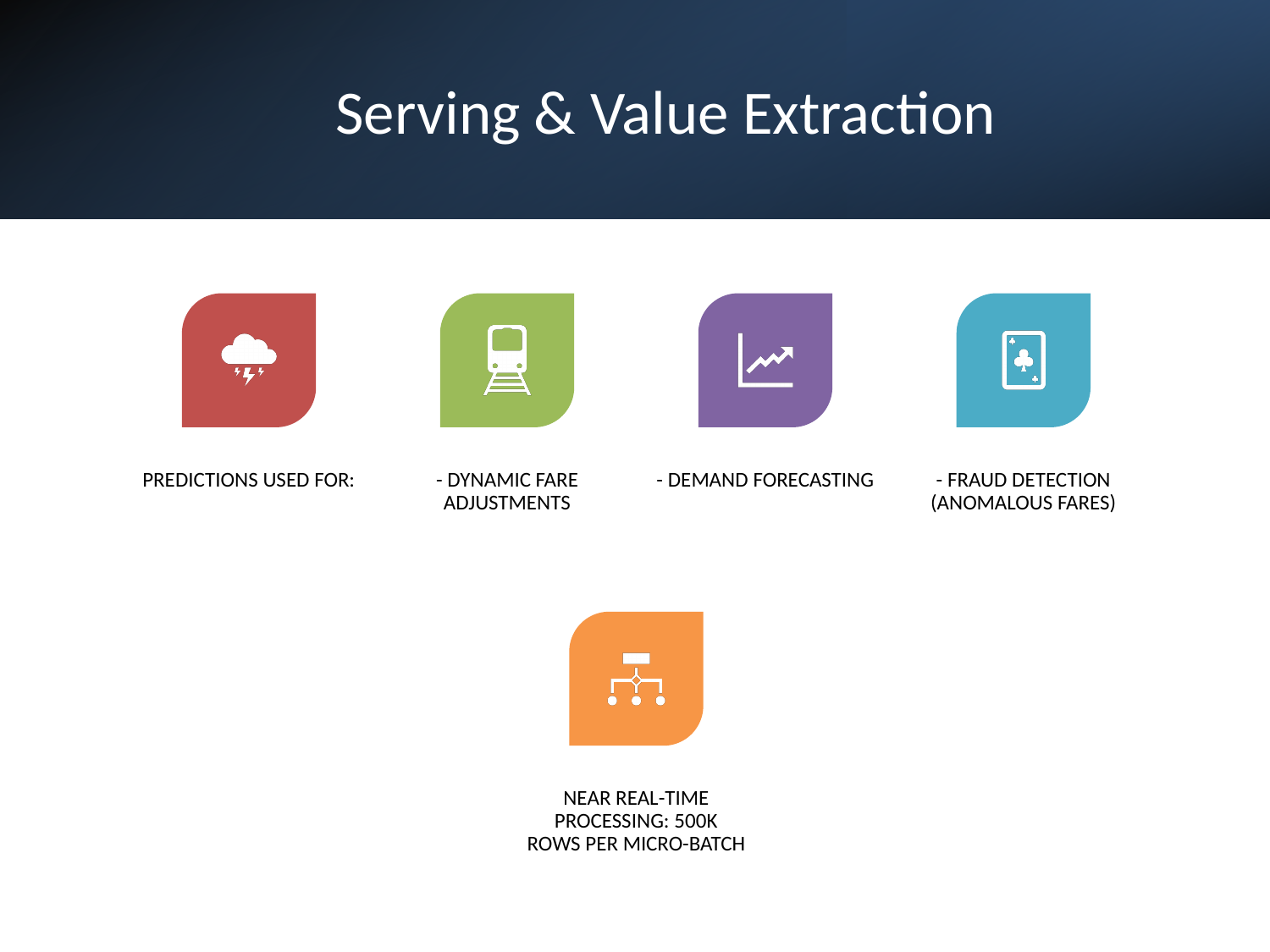

# Serving & Value Extraction
Predictions used for:
- Dynamic fare adjustments
- Demand forecasting
- Fraud detection (anomalous fares)
Near real-time processing: 500k rows per micro-batch